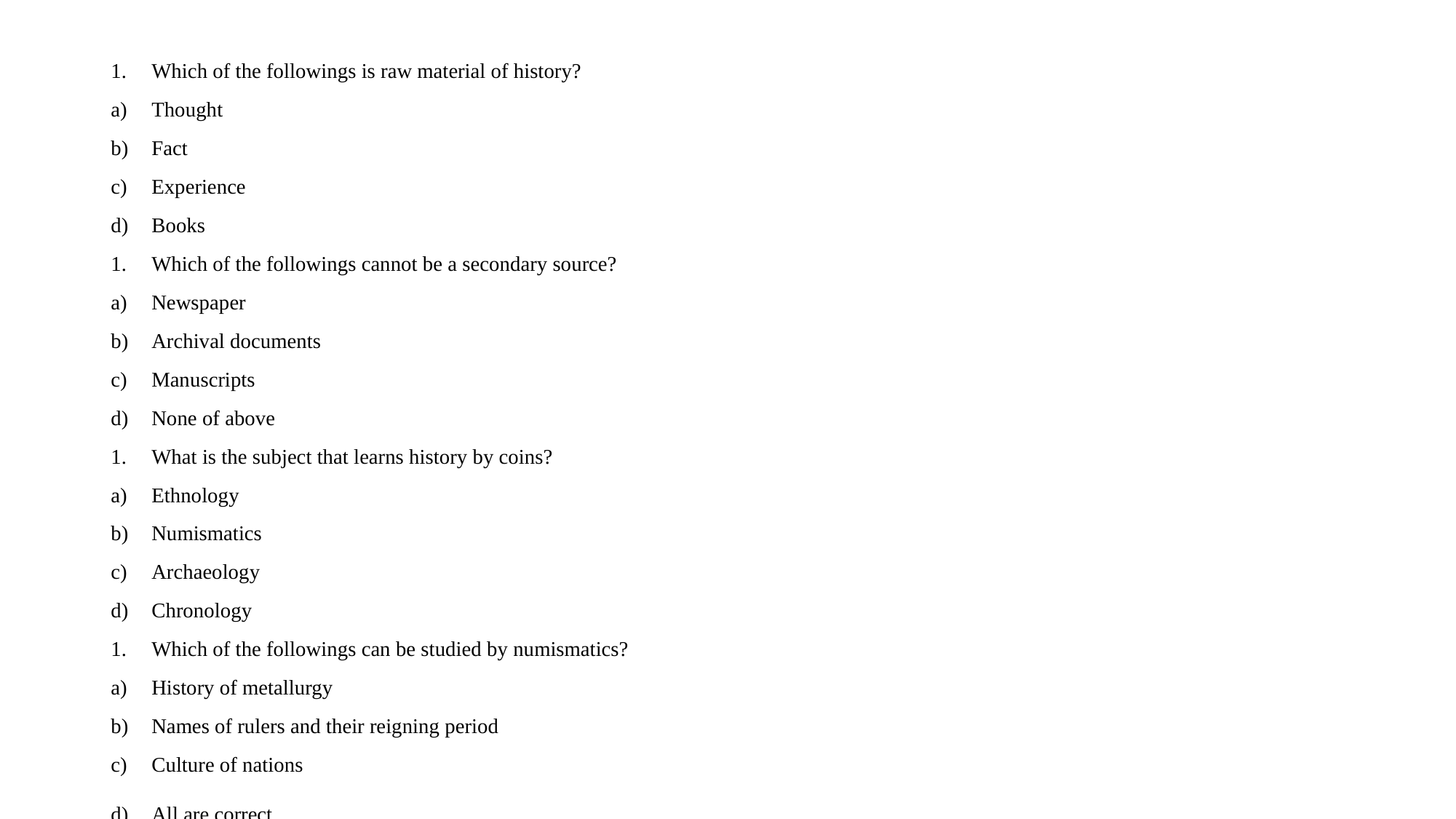

Which of the followings is raw material of history?
Thought
Fact
Experience
Books
Which of the followings cannot be a secondary source?
Newspaper
Archival documents
Manuscripts
None of above
What is the subject that learns history by coins?
Ethnology
Numismatics
Archaeology
Chronology
Which of the followings can be studied by numismatics?
History of metallurgy
Names of rulers and their reigning period
Culture of nations
All are correct.